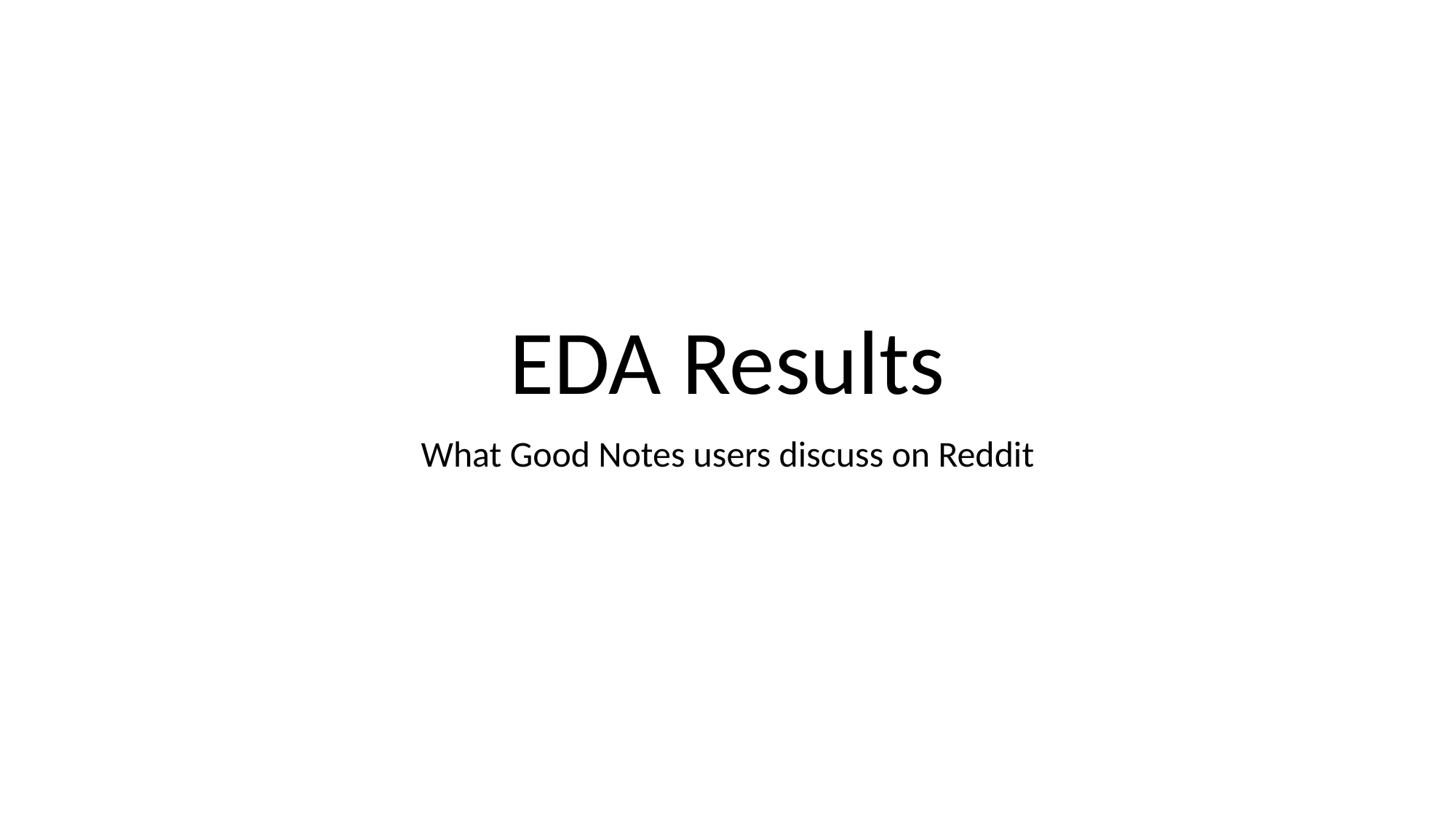

# EDA Results
What Good Notes users discuss on Reddit